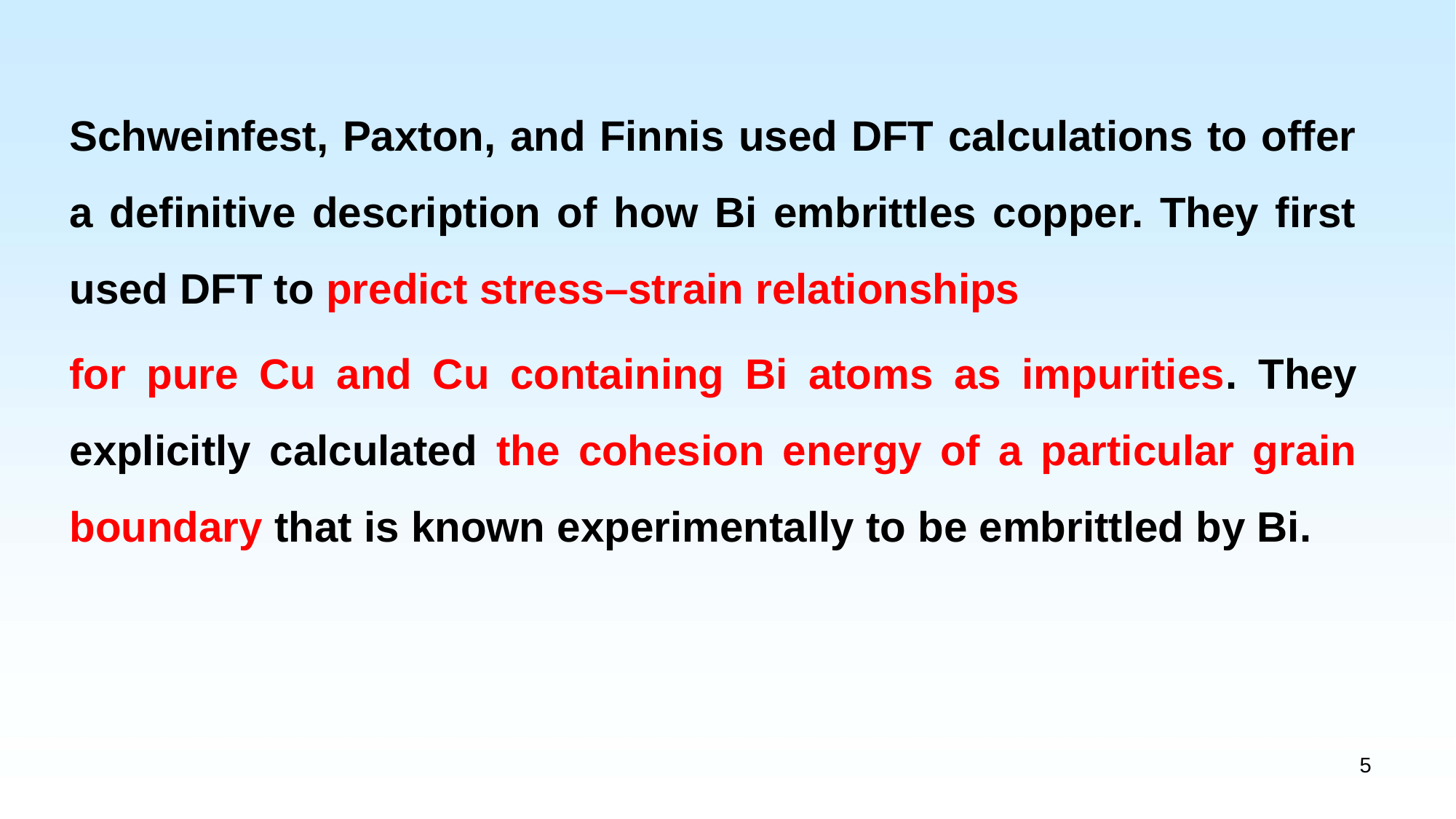

Schweinfest, Paxton, and Finnis used DFT calculations to offer a definitive description of how Bi embrittles copper. They first used DFT to predict stress–strain relationships
for pure Cu and Cu containing Bi atoms as impurities. They explicitly calculated the cohesion energy of a particular grain boundary that is known experimentally to be embrittled by Bi.
5